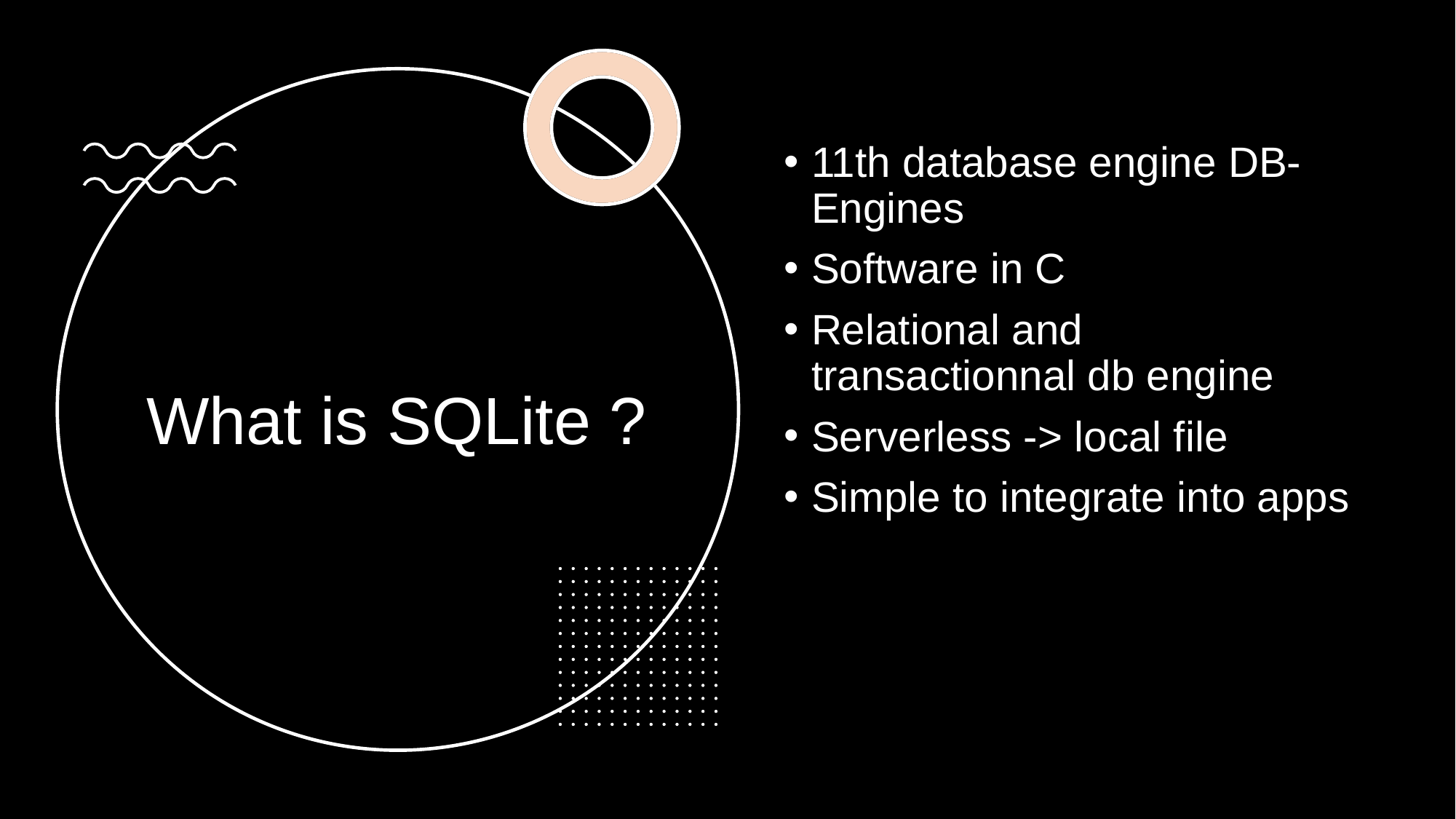

11th database engine DB-Engines
Software in C
Relational and transactionnal db engine
Serverless -> local file
Simple to integrate into apps

# What is SQLite ?